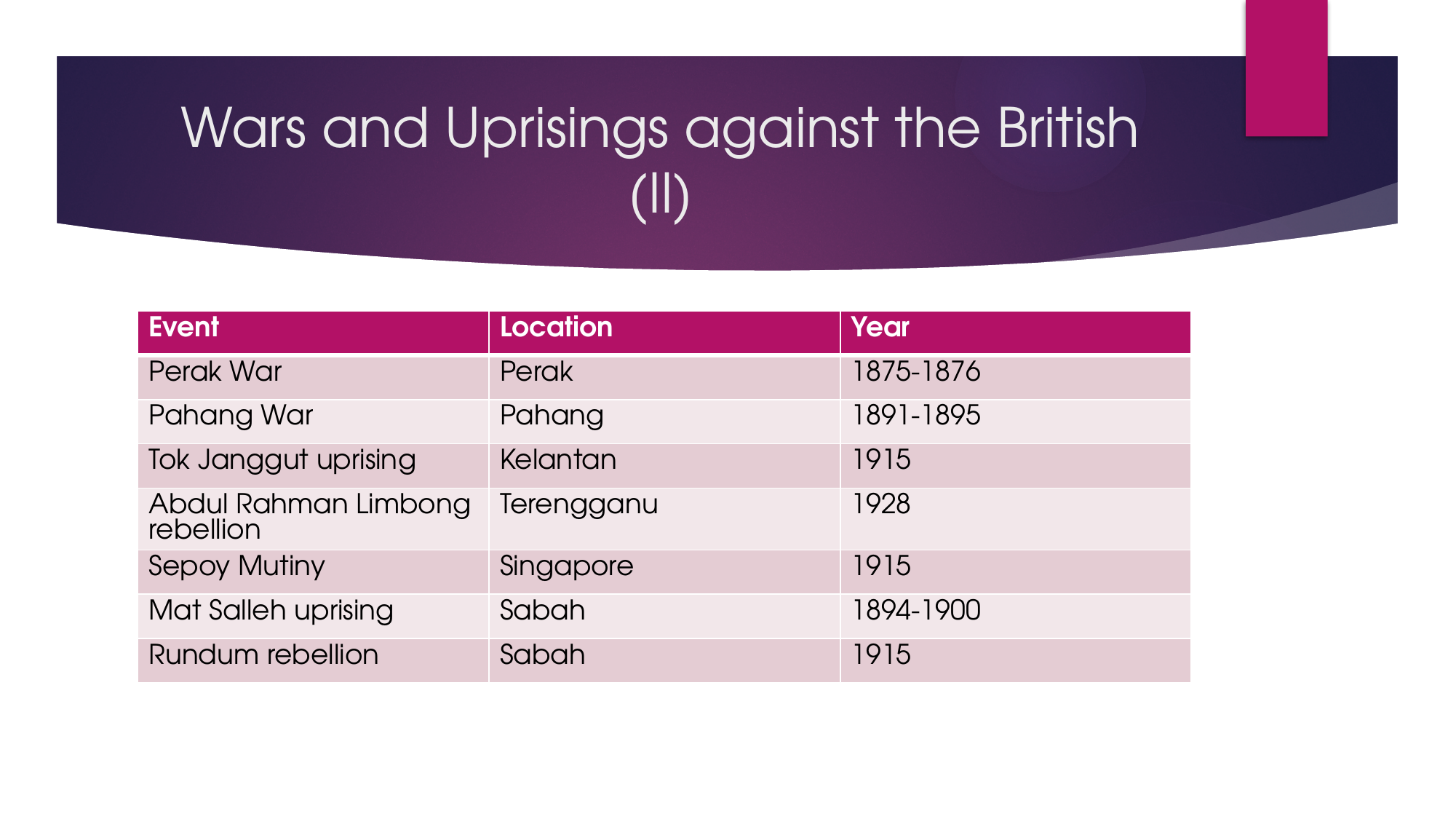

# Wars and Uprisings against the British (II)
| Event | Location | Year |
| --- | --- | --- |
| Perak War | Perak | 1875-1876 |
| Pahang War | Pahang | 1891-1895 |
| Tok Janggut uprising | Kelantan | 1915 |
| Abdul Rahman Limbong rebellion | Terengganu | 1928 |
| Sepoy Mutiny | Singapore | 1915 |
| Mat Salleh uprising | Sabah | 1894-1900 |
| Rundum rebellion | Sabah | 1915 |